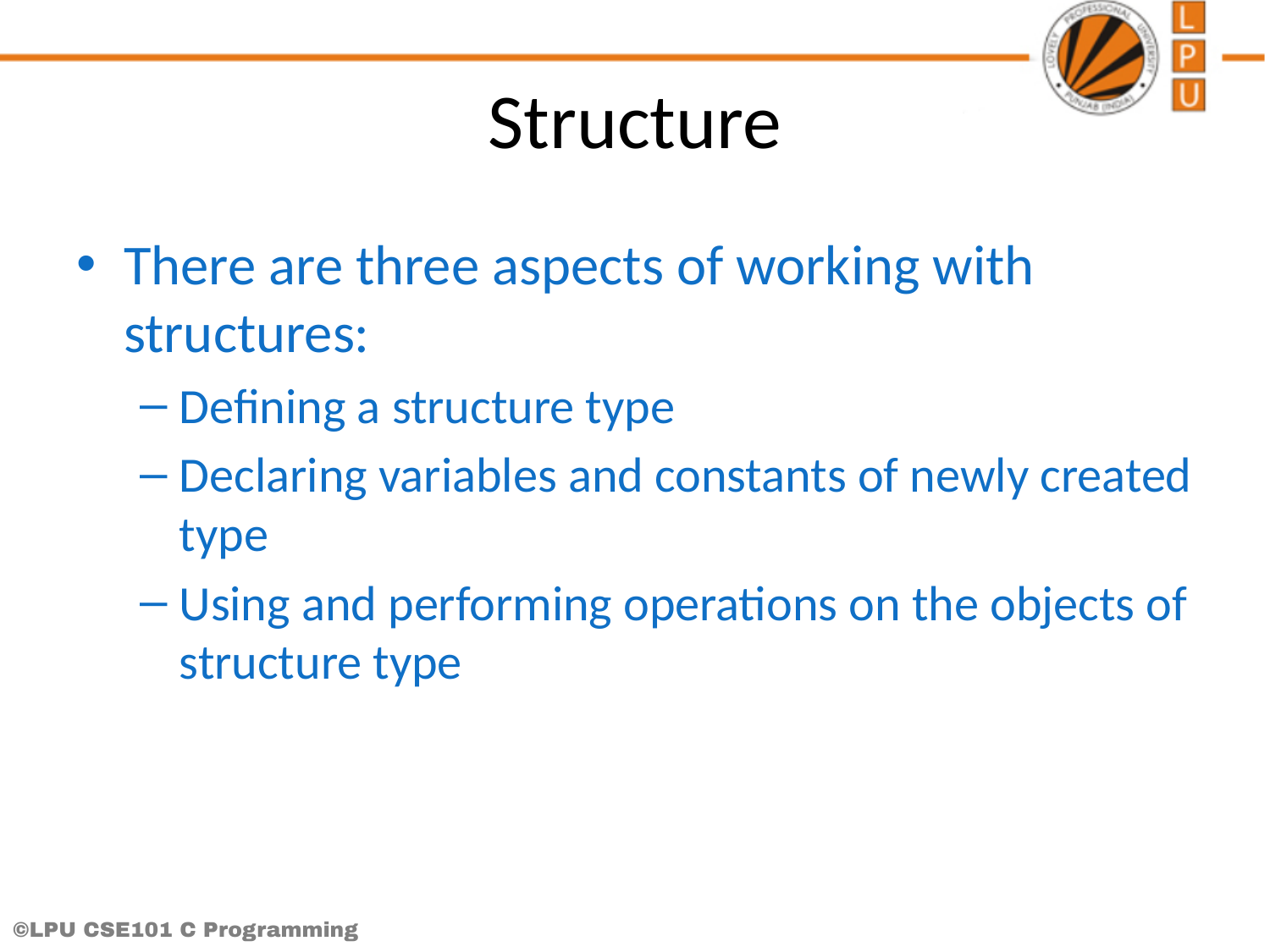

# Structure
There are three aspects of working with structures:
Defining a structure type
Declaring variables and constants of newly created type
Using and performing operations on the objects of structure type